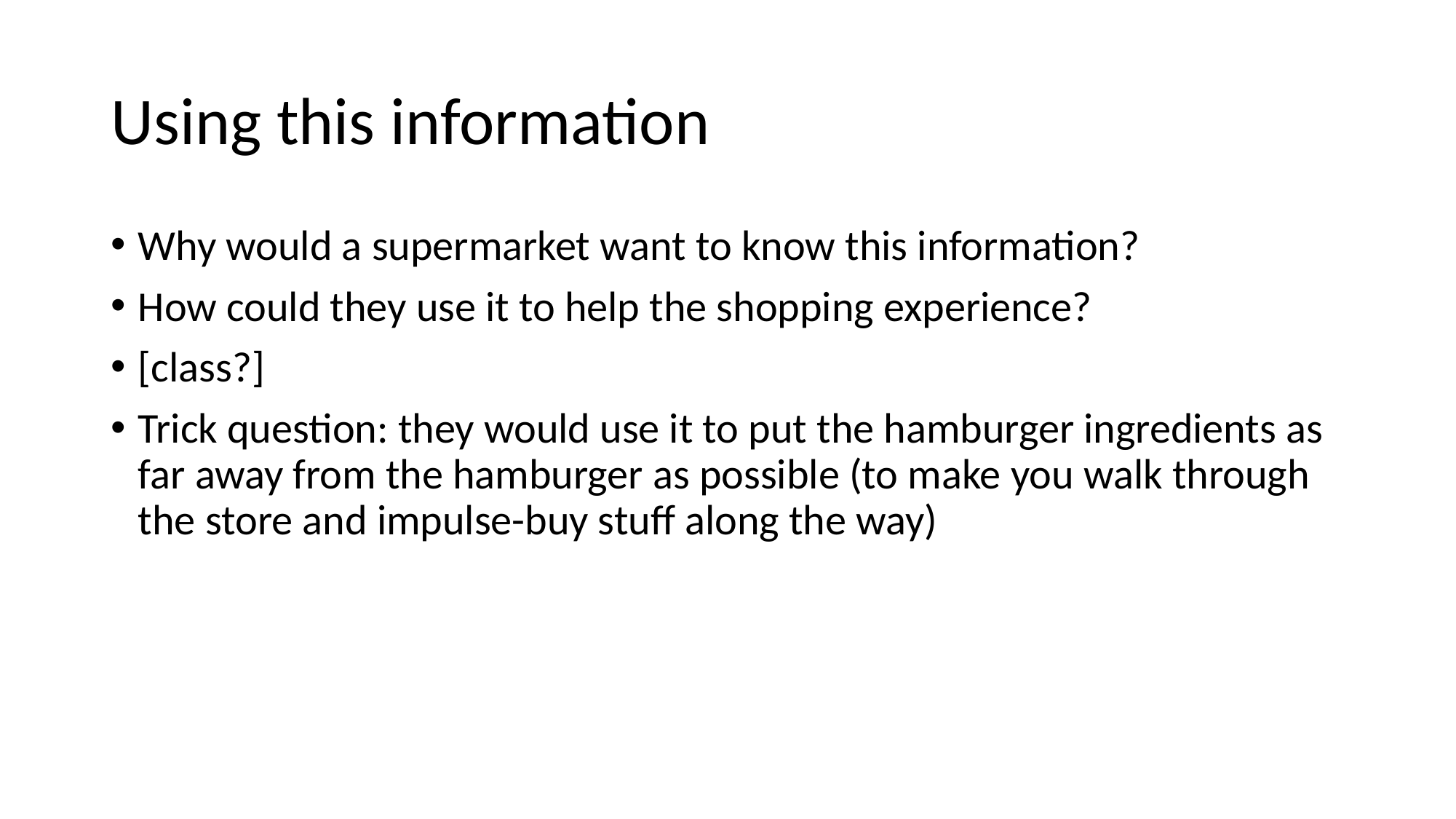

# Using this information
Why would a supermarket want to know this information?
How could they use it to help the shopping experience?
[class?]
Trick question: they would use it to put the hamburger ingredients as far away from the hamburger as possible (to make you walk through the store and impulse-buy stuff along the way)